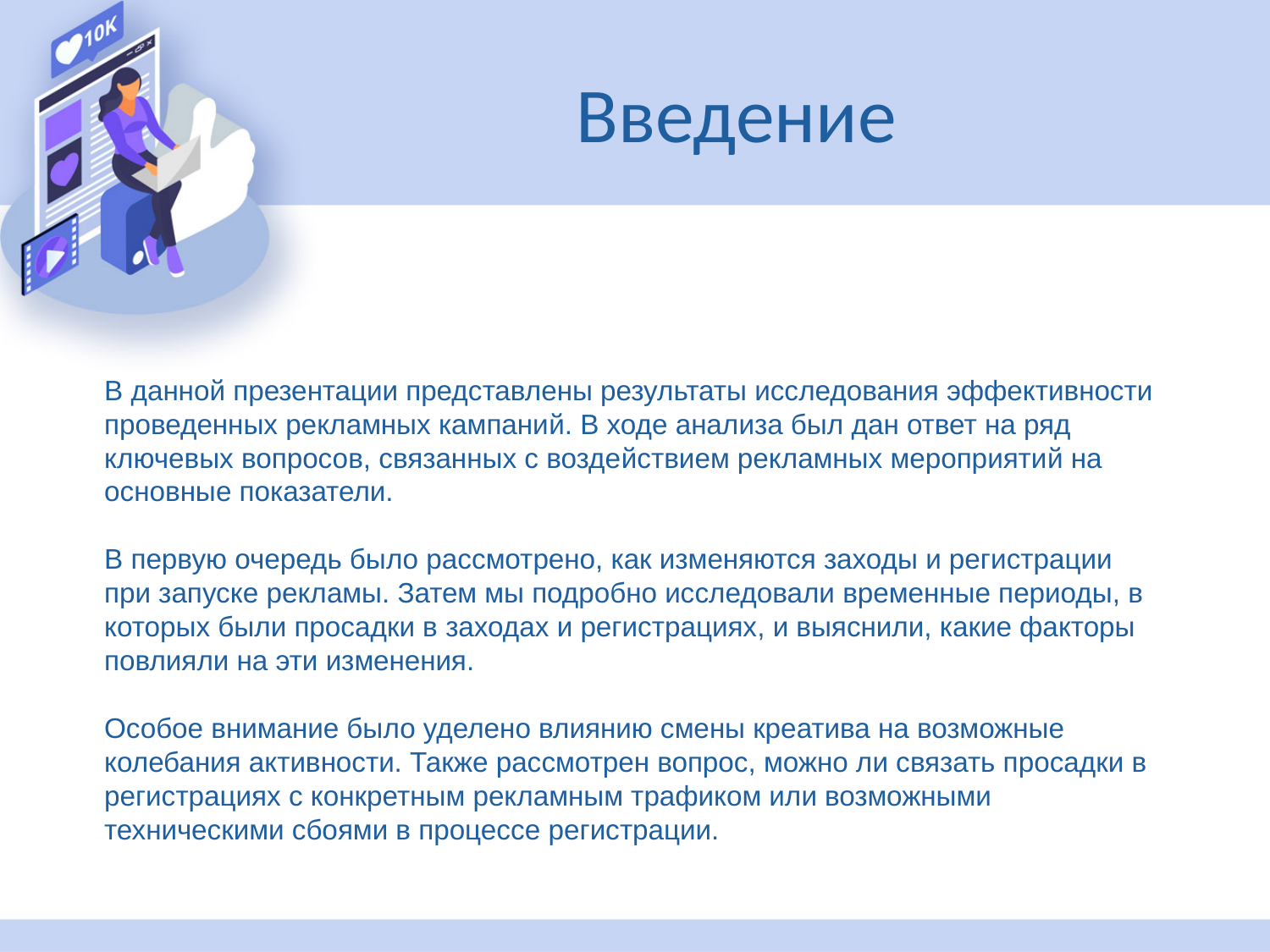

# Введение
В данной презентации представлены результаты исследования эффективности проведенных рекламных кампаний. В ходе анализа был дан ответ на ряд ключевых вопросов, связанных с воздействием рекламных мероприятий на основные показатели.

В первую очередь было рассмотрено, как изменяются заходы и регистрации при запуске рекламы. Затем мы подробно исследовали временные периоды, в которых были просадки в заходах и регистрациях, и выяснили, какие факторы повлияли на эти изменения.

Особое внимание было уделено влиянию смены креатива на возможные колебания активности. Также рассмотрен вопрос, можно ли связать просадки в регистрациях с конкретным рекламным трафиком или возможными техническими сбоями в процессе регистрации.